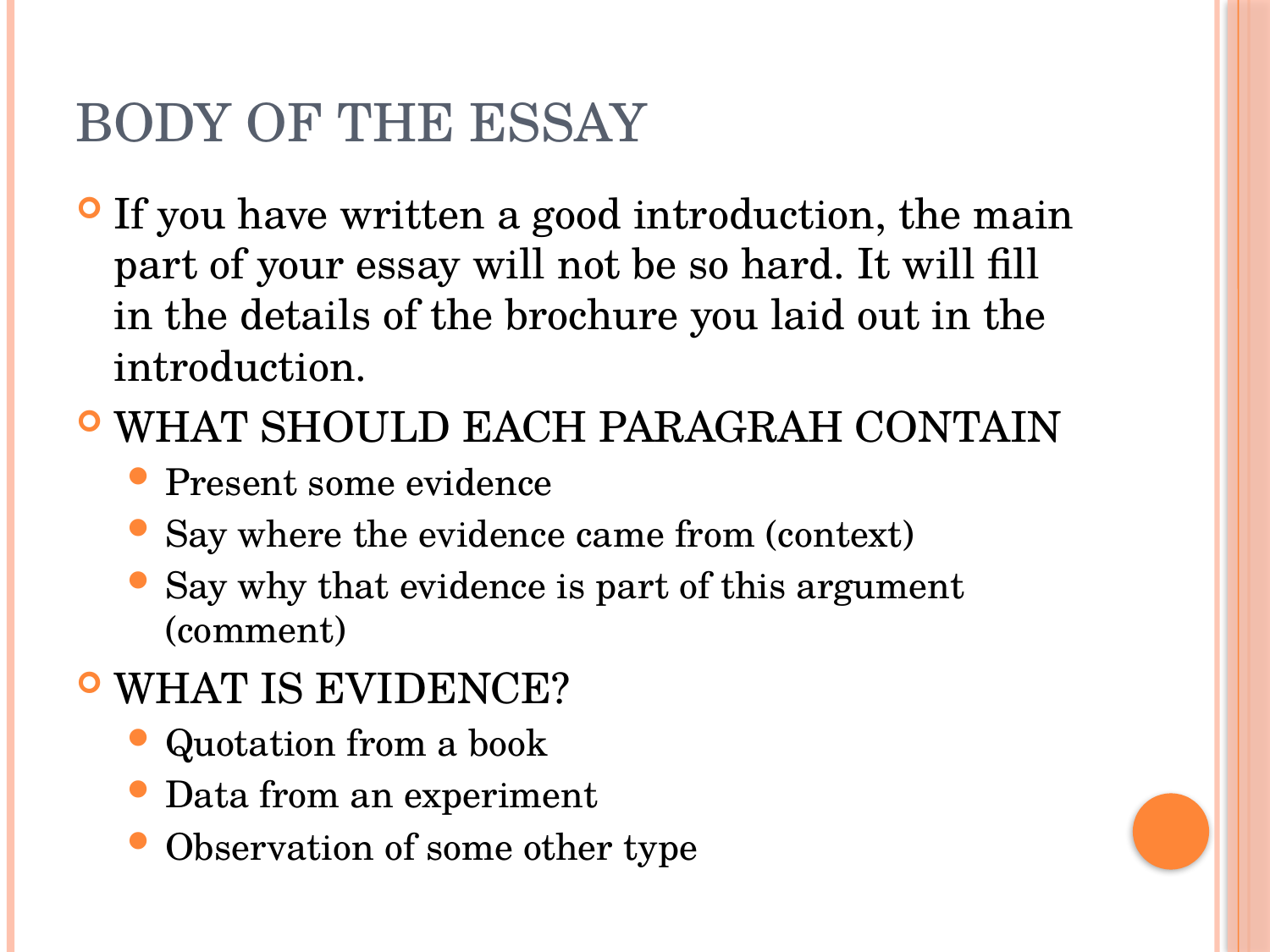

# Body of the Essay
If you have written a good introduction, the main part of your essay will not be so hard. It will fill in the details of the brochure you laid out in the introduction.
WHAT SHOULD EACH PARAGRAH CONTAIN
Present some evidence
Say where the evidence came from (context)
Say why that evidence is part of this argument (comment)
WHAT IS EVIDENCE?
Quotation from a book
Data from an experiment
Observation of some other type